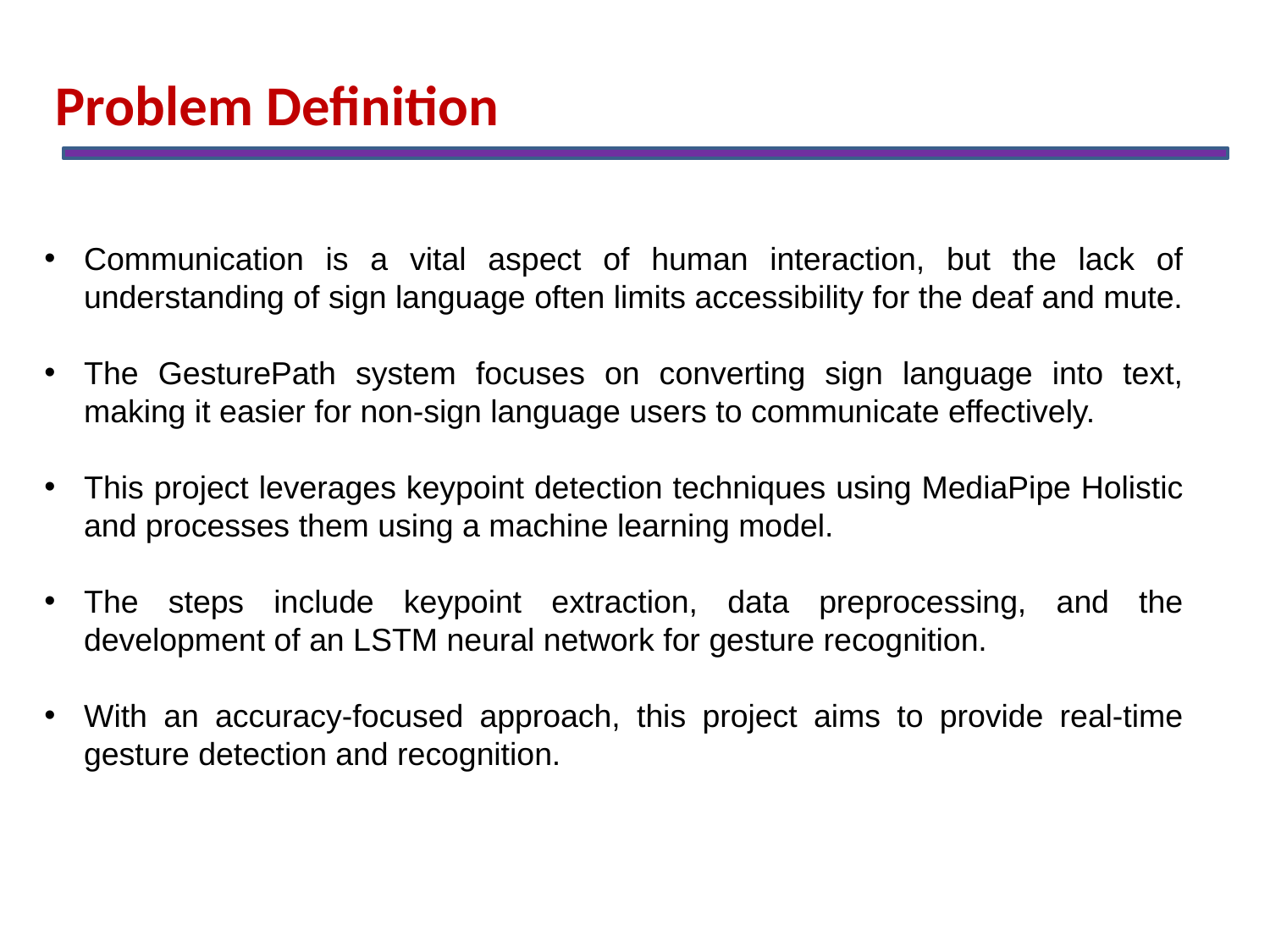

Problem Definition

Communication is a vital aspect of human interaction, but the lack of understanding of sign language often limits accessibility for the deaf and mute.

The GesturePath system focuses on converting sign language into text, making it easier for non-sign language users to communicate effectively.

This project leverages keypoint detection techniques using MediaPipe Holistic and processes them using a machine learning model.

The steps include keypoint extraction, data preprocessing, and the development of an LSTM neural network for gesture recognition.

With an accuracy-focused approach, this project aims to provide real-time gesture detection and recognition.